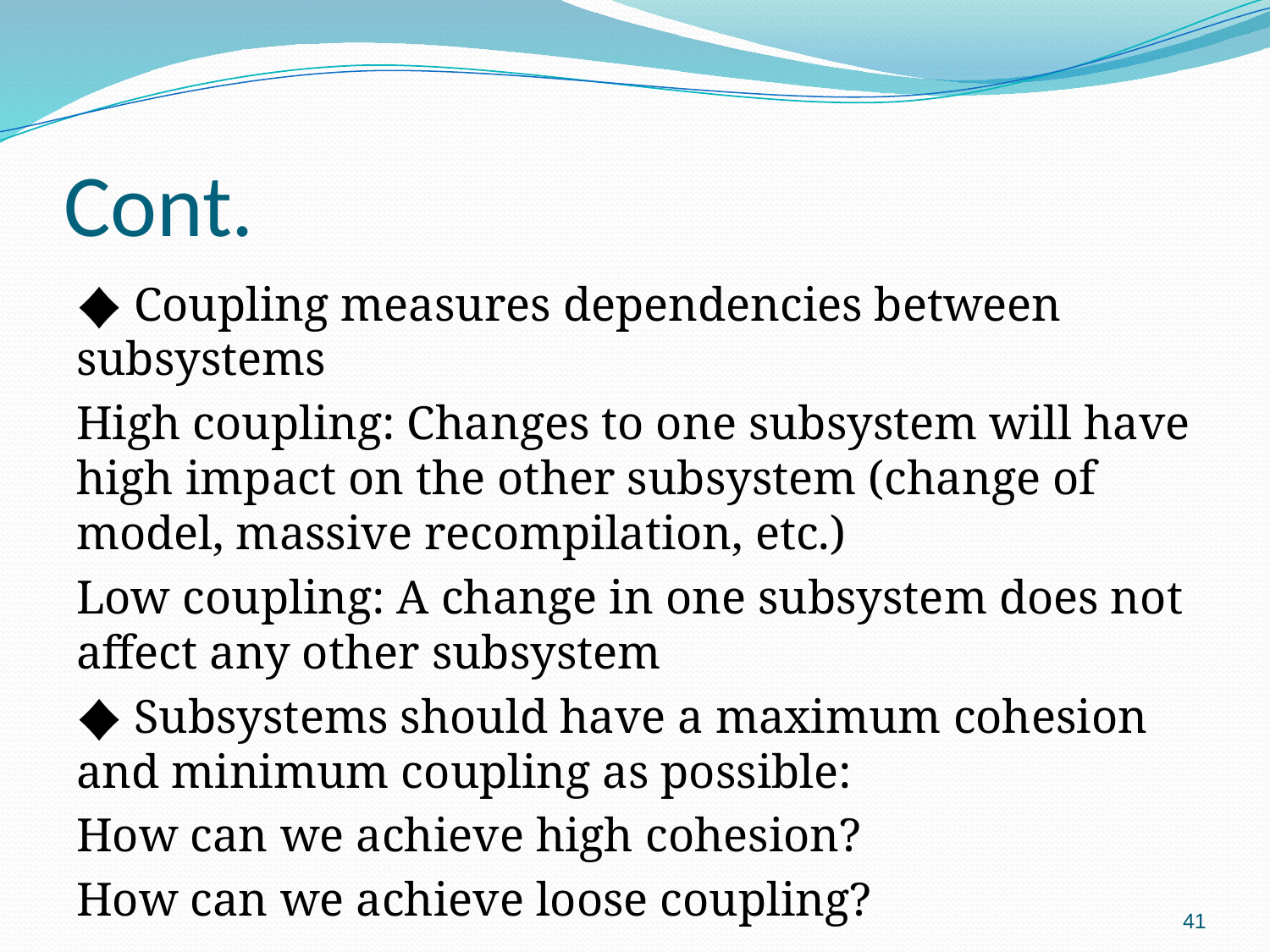

# Cont.
♦ Coupling measures dependencies between subsystems
High coupling: Changes to one subsystem will have high impact on the other subsystem (change of model, massive recompilation, etc.)
Low coupling: A change in one subsystem does not affect any other subsystem
♦ Subsystems should have a maximum cohesion and minimum coupling as possible:
How can we achieve high cohesion?
How can we achieve loose coupling?

41